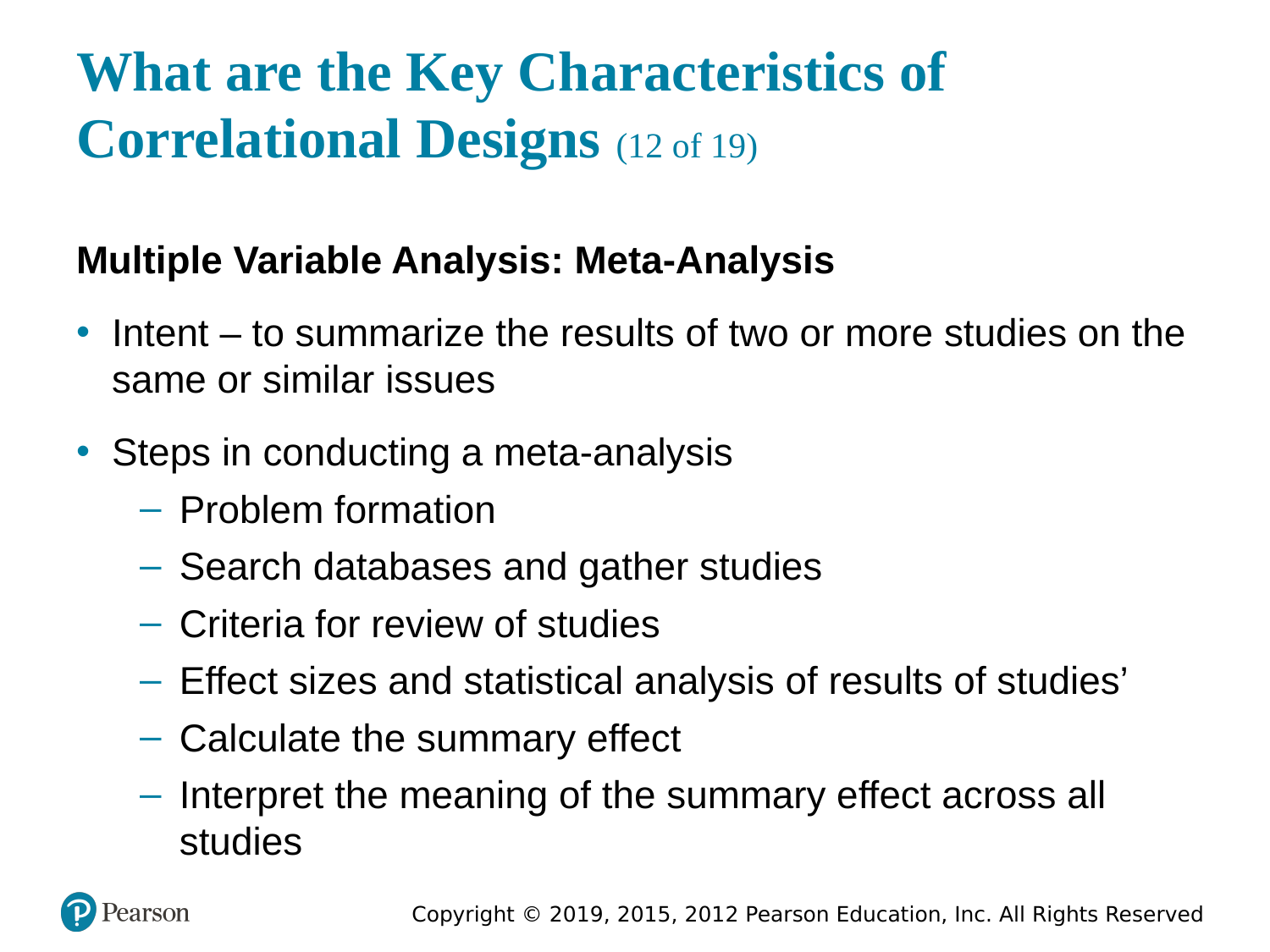

# What are the Key Characteristics of Correlational Designs (12 of 19)
Multiple Variable Analysis: Meta-Analysis
Intent – to summarize the results of two or more studies on the same or similar issues
Steps in conducting a meta-analysis
Problem formation
Search databases and gather studies
Criteria for review of studies
Effect sizes and statistical analysis of results of studies’
Calculate the summary effect
Interpret the meaning of the summary effect across all studies